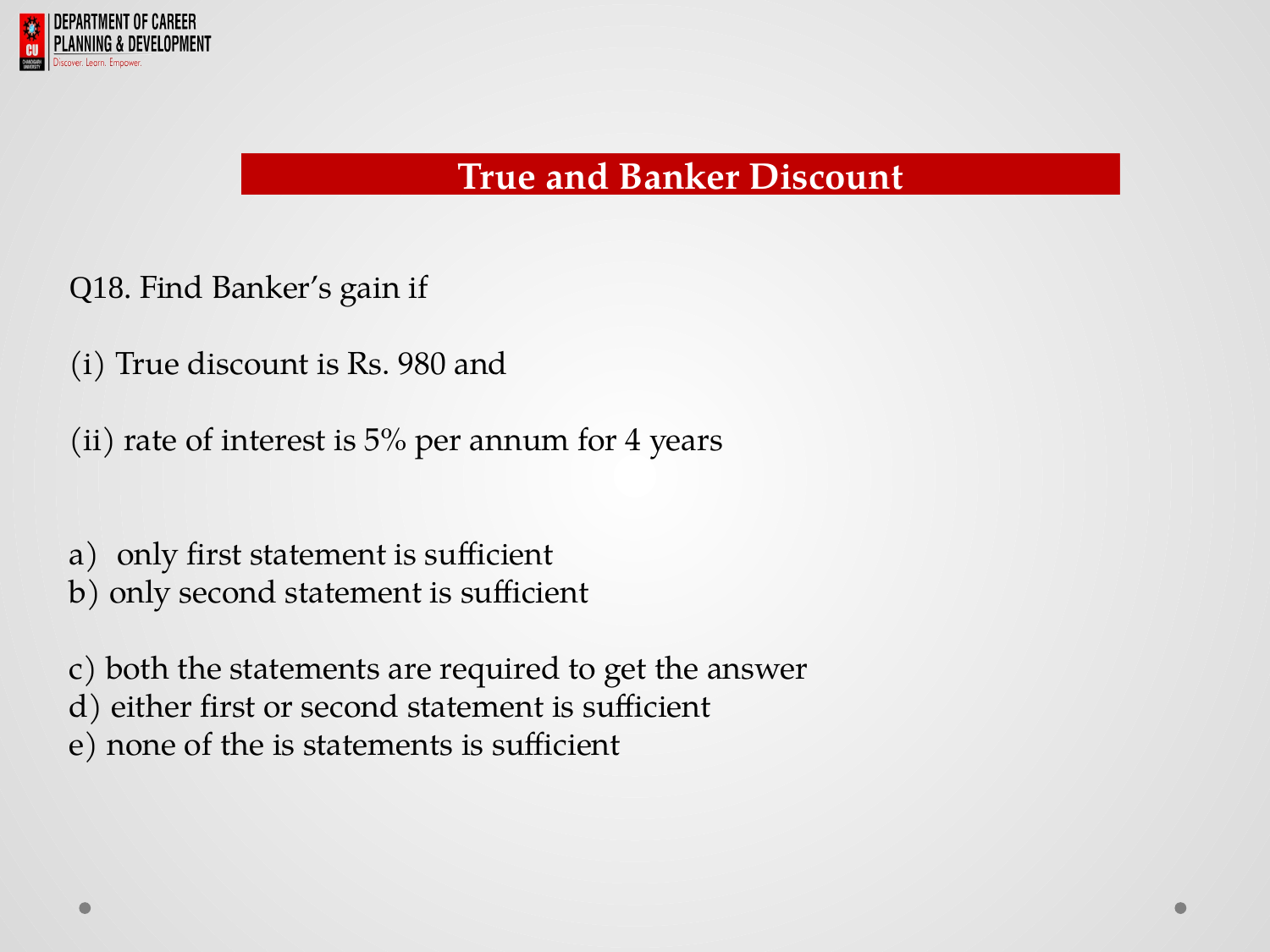

Directions
True and Banker Discount

Q18. Find Banker’s gain if
(i) True discount is Rs. 980 and
(ii) rate of interest is 5% per annum for 4 years

only first statement is sufficient
b) only second statement is sufficient
c) both the statements are required to get the answer
d) either first or second statement is sufficient
e) none of the is statements is sufficient